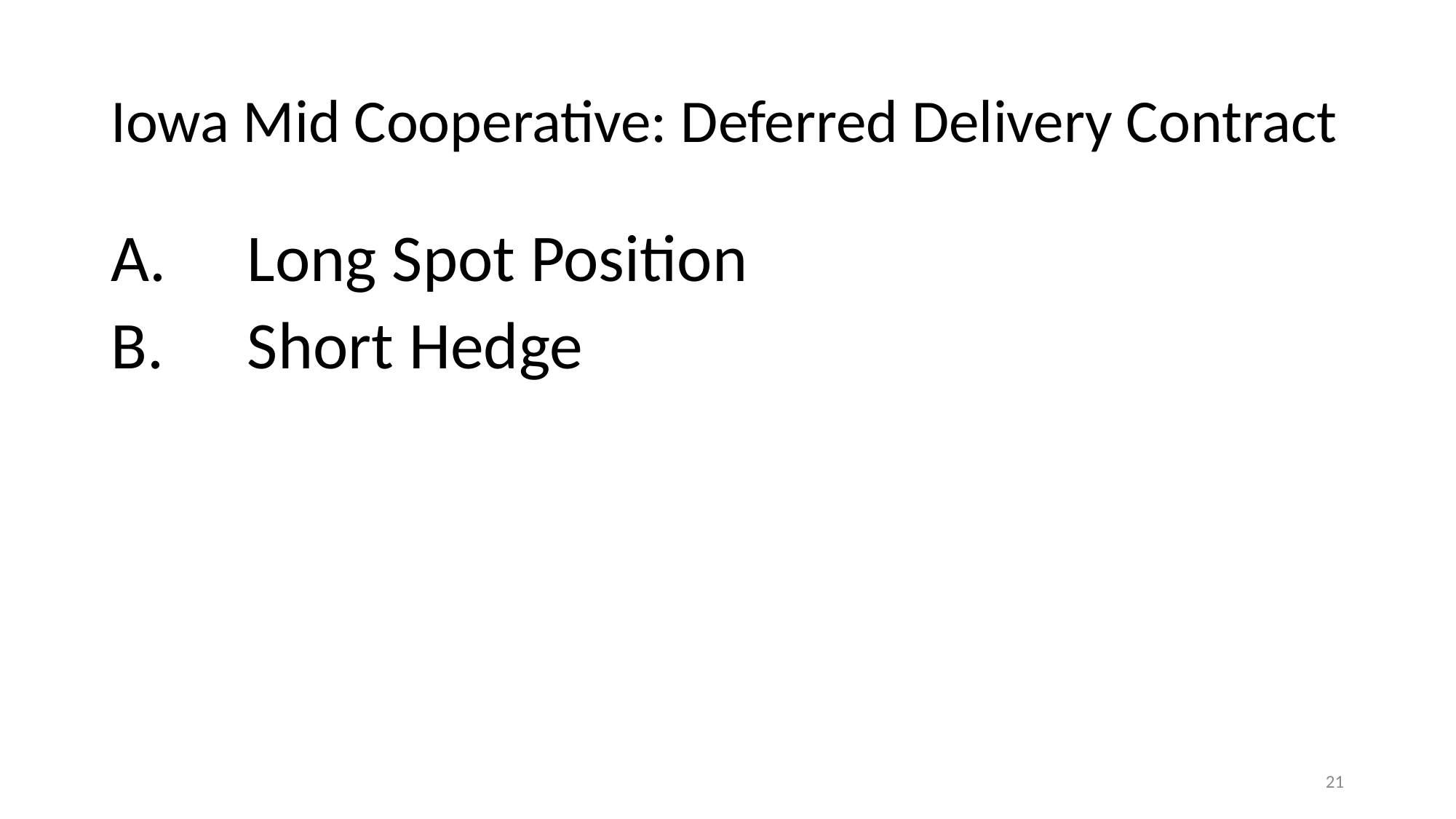

# Iowa Mid Cooperative: Deferred Delivery Contract
Long Spot Position
Short Hedge
21